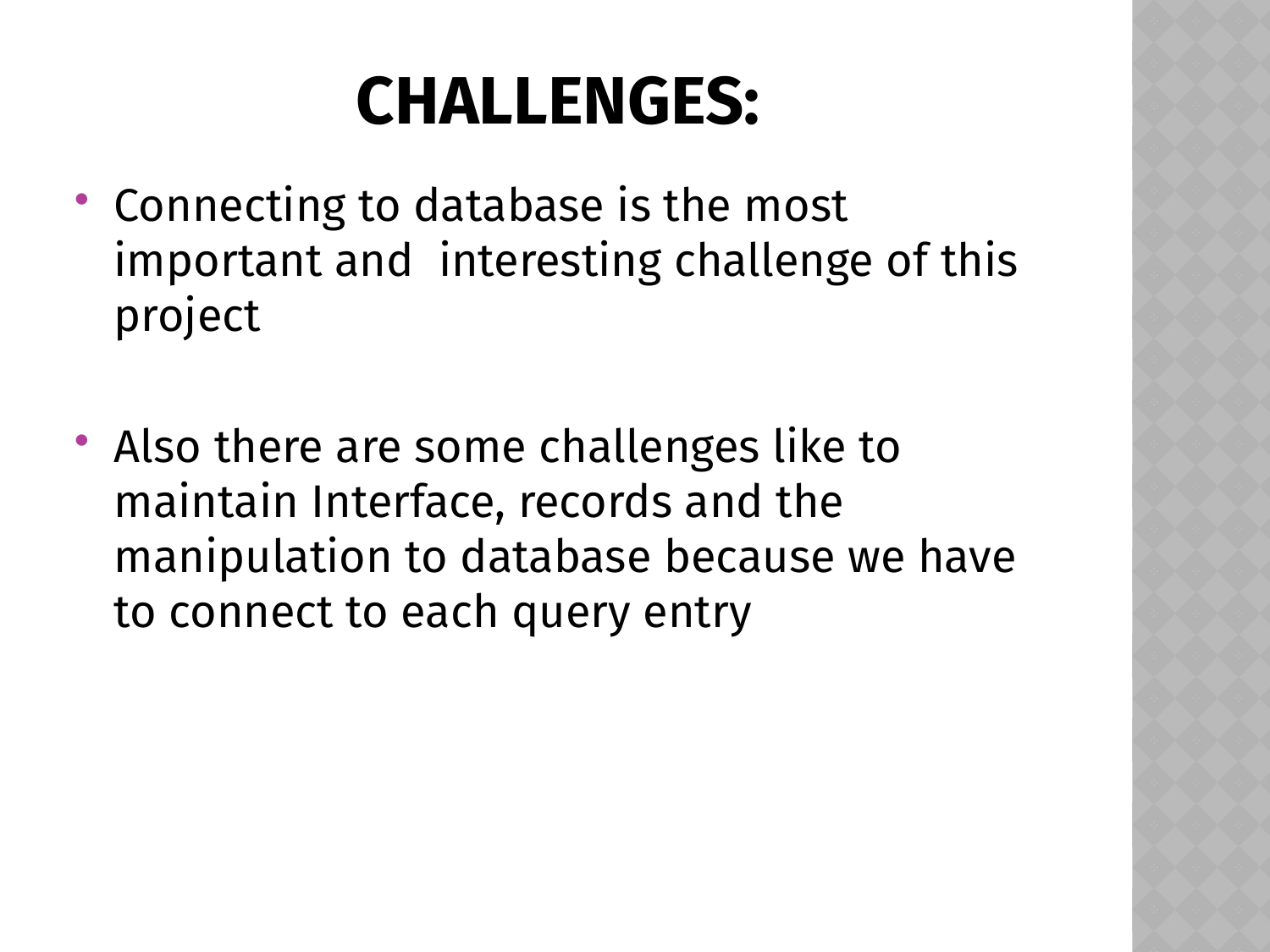

# Challenges:
Connecting to database is the most important and  interesting challenge of this project

Also there are some challenges like to maintain Interface, records and the manipulation to database because we have to connect to each query entry